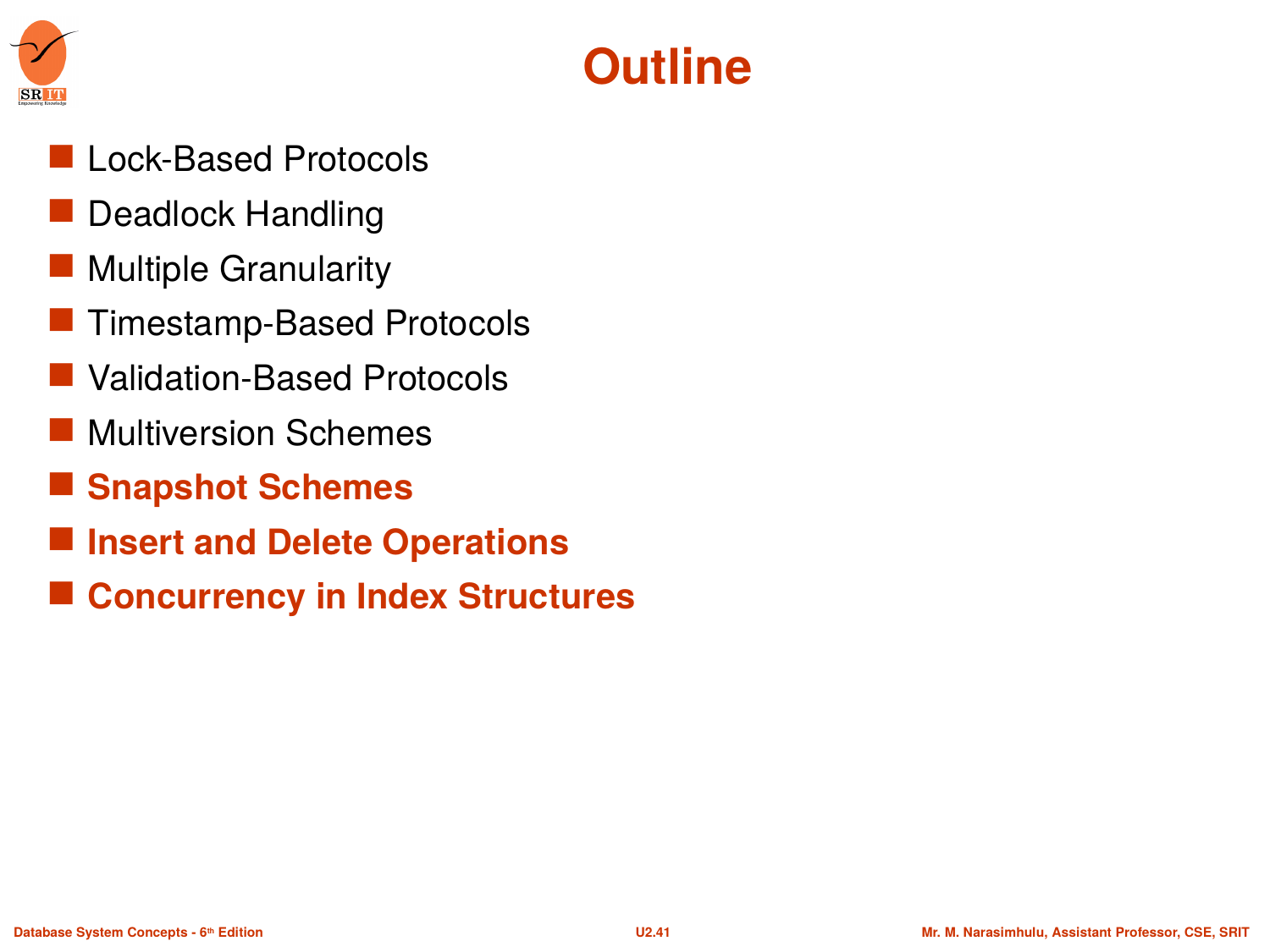

# Outline
Lock-Based Protocols
Deadlock Handling
Multiple Granularity
Timestamp-Based Protocols
Validation-Based Protocols
Multiversion Schemes
Snapshot Schemes
Insert and Delete Operations
Concurrency in Index Structures